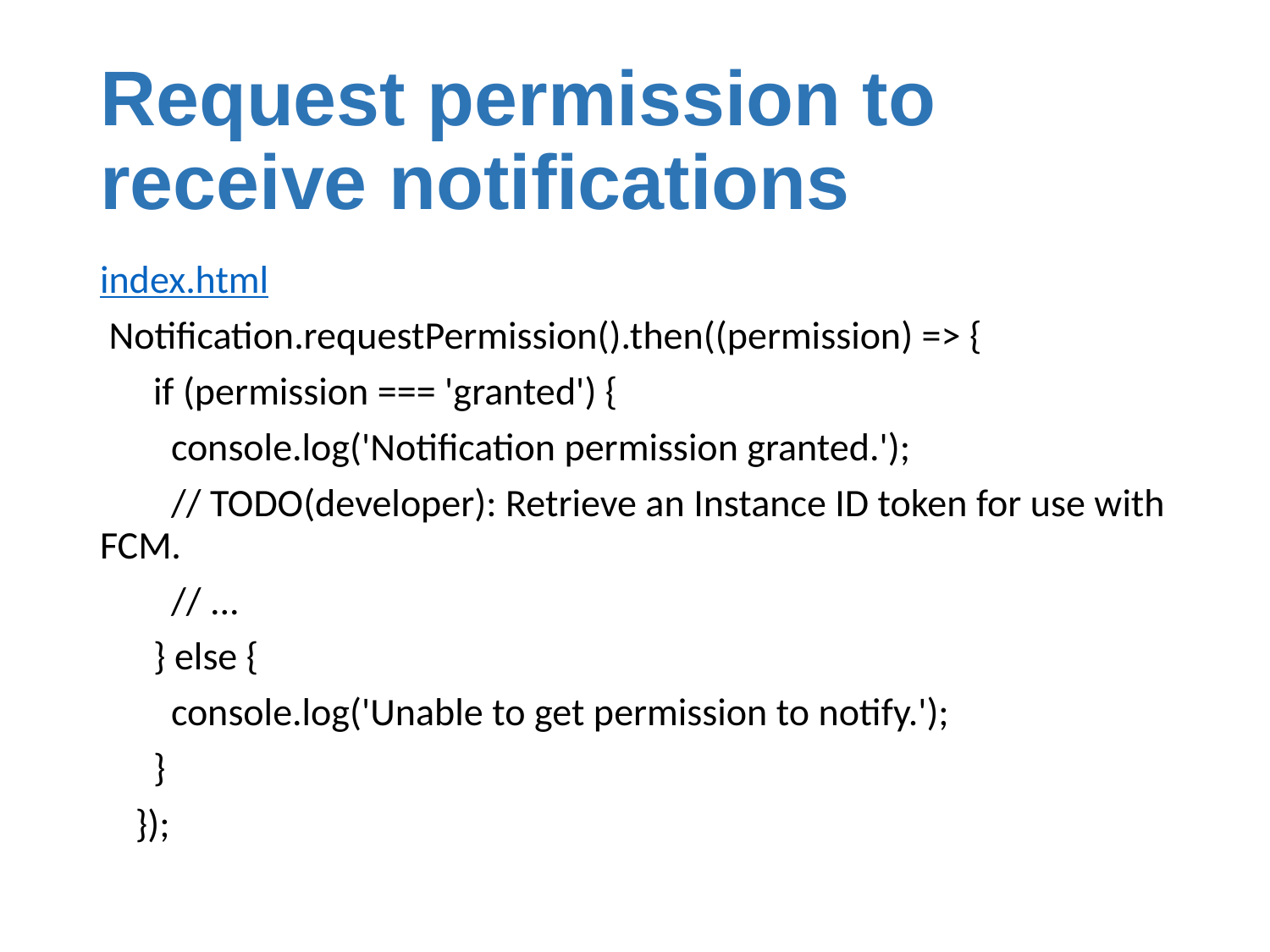

# Request permission to receive notifications
index.html
 Notification.requestPermission().then((permission) => {
      if (permission === 'granted') {
        console.log('Notification permission granted.');
        // TODO(developer): Retrieve an Instance ID token for use with FCM.
        // ...
      } else {
        console.log('Unable to get permission to notify.');
      }
    });